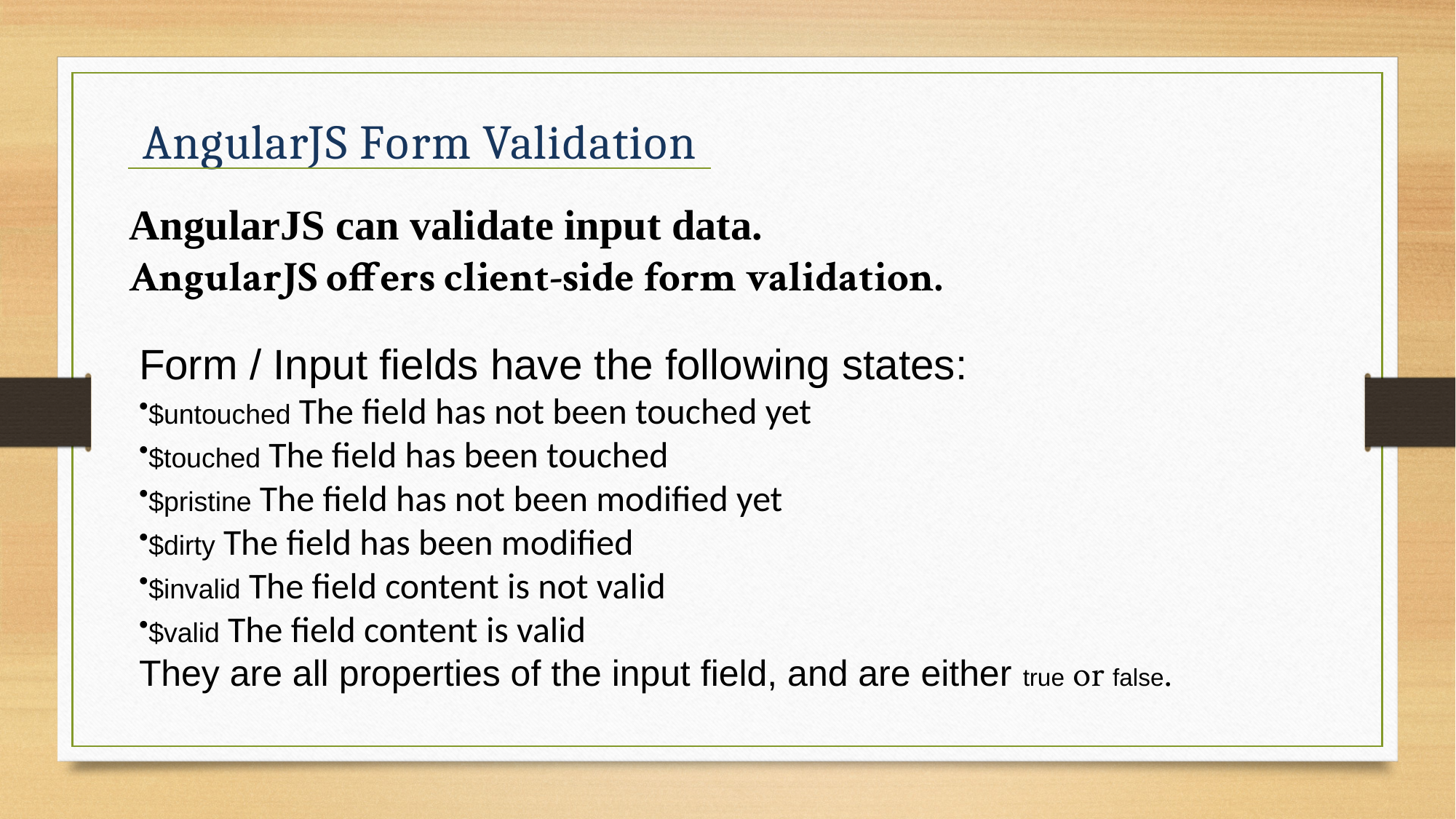

AngularJS Form Validation
AngularJS can validate input data.
AngularJS offers client-side form validation.

Form / Input fields have the following states:
$untouched The field has not been touched yet
$touched The field has been touched
$pristine The field has not been modified yet
$dirty The field has been modified
$invalid The field content is not valid
$valid The field content is valid
They are all properties of the input field, and are either true or false.